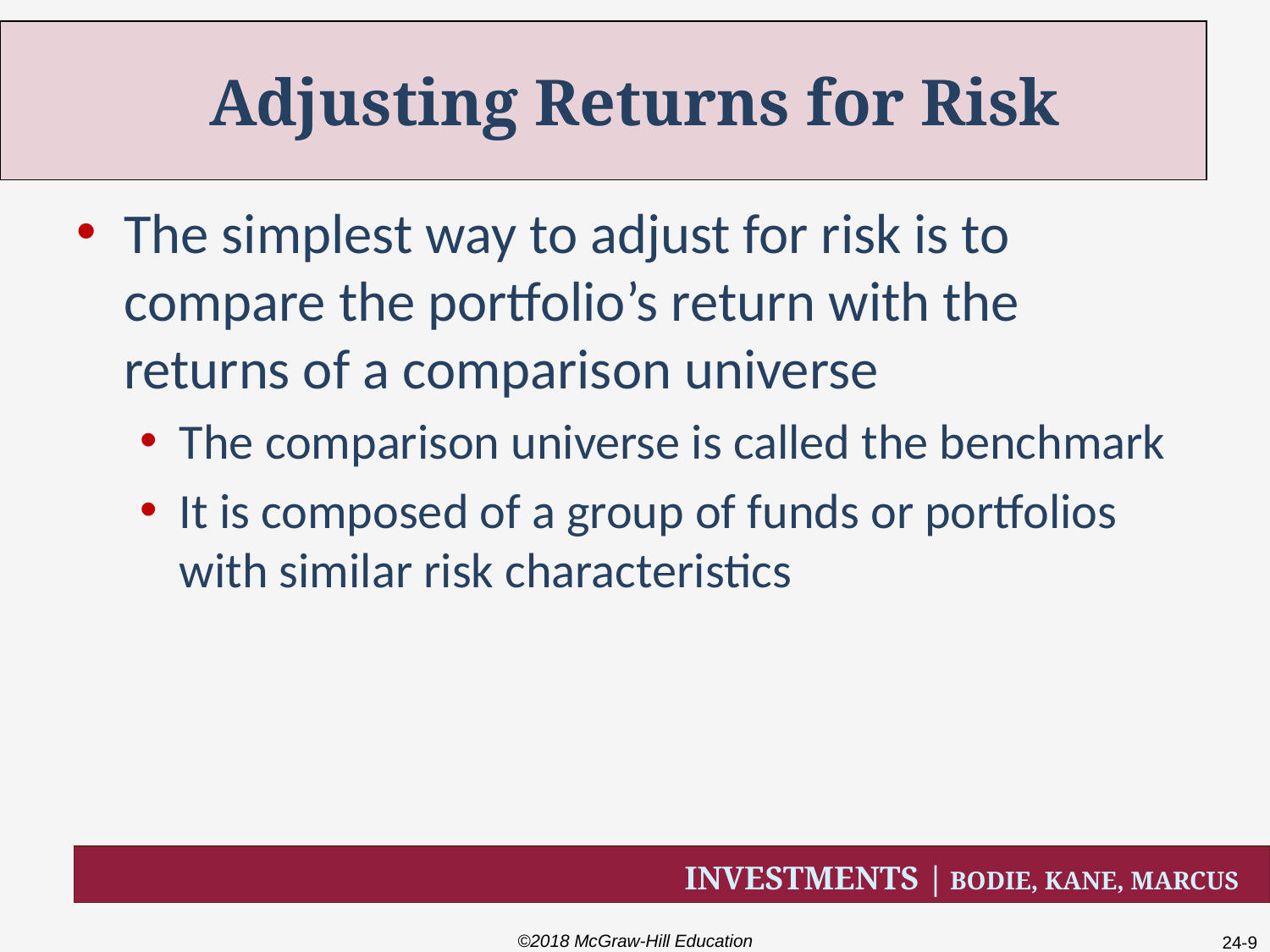

# Adjusting Returns for Risk
The simplest way to adjust for risk is to compare the portfolio’s return with the returns of a comparison universe
The comparison universe is called the benchmark
It is composed of a group of funds or portfolios with similar risk characteristics
©2018 McGraw-Hill Education
24-9